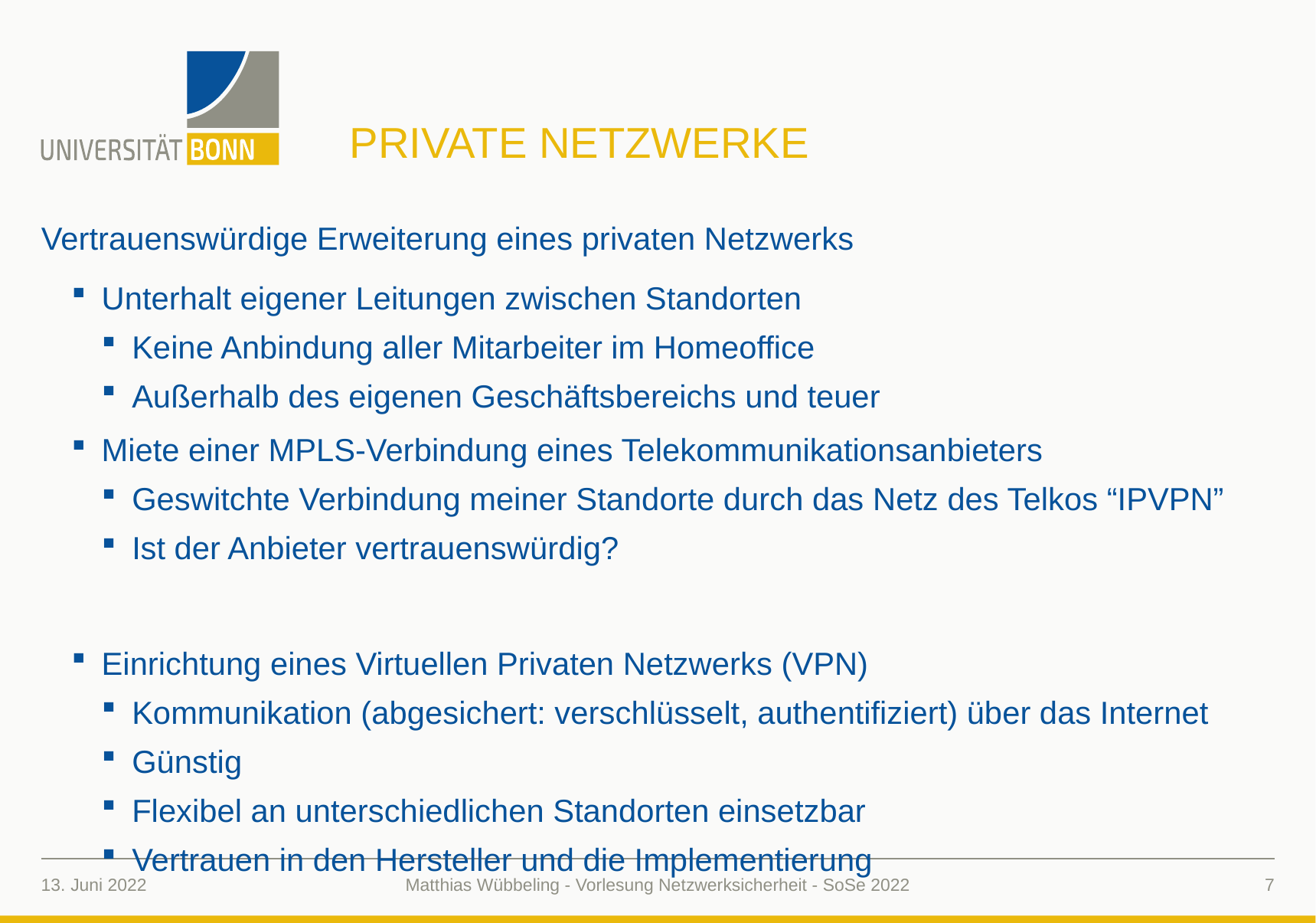

# Private Netzwerke
Vertrauenswürdige Erweiterung eines privaten Netzwerks
Unterhalt eigener Leitungen zwischen Standorten
Keine Anbindung aller Mitarbeiter im Homeoffice
Außerhalb des eigenen Geschäftsbereichs und teuer
Miete einer MPLS-Verbindung eines Telekommunikationsanbieters
Geswitchte Verbindung meiner Standorte durch das Netz des Telkos “IPVPN”
Ist der Anbieter vertrauenswürdig?

Einrichtung eines Virtuellen Privaten Netzwerks (VPN)
Kommunikation (abgesichert: verschlüsselt, authentifiziert) über das Internet
Günstig
Flexibel an unterschiedlichen Standorten einsetzbar
Vertrauen in den Hersteller und die Implementierung

13. Juni 2022
7
Matthias Wübbeling - Vorlesung Netzwerksicherheit - SoSe 2022